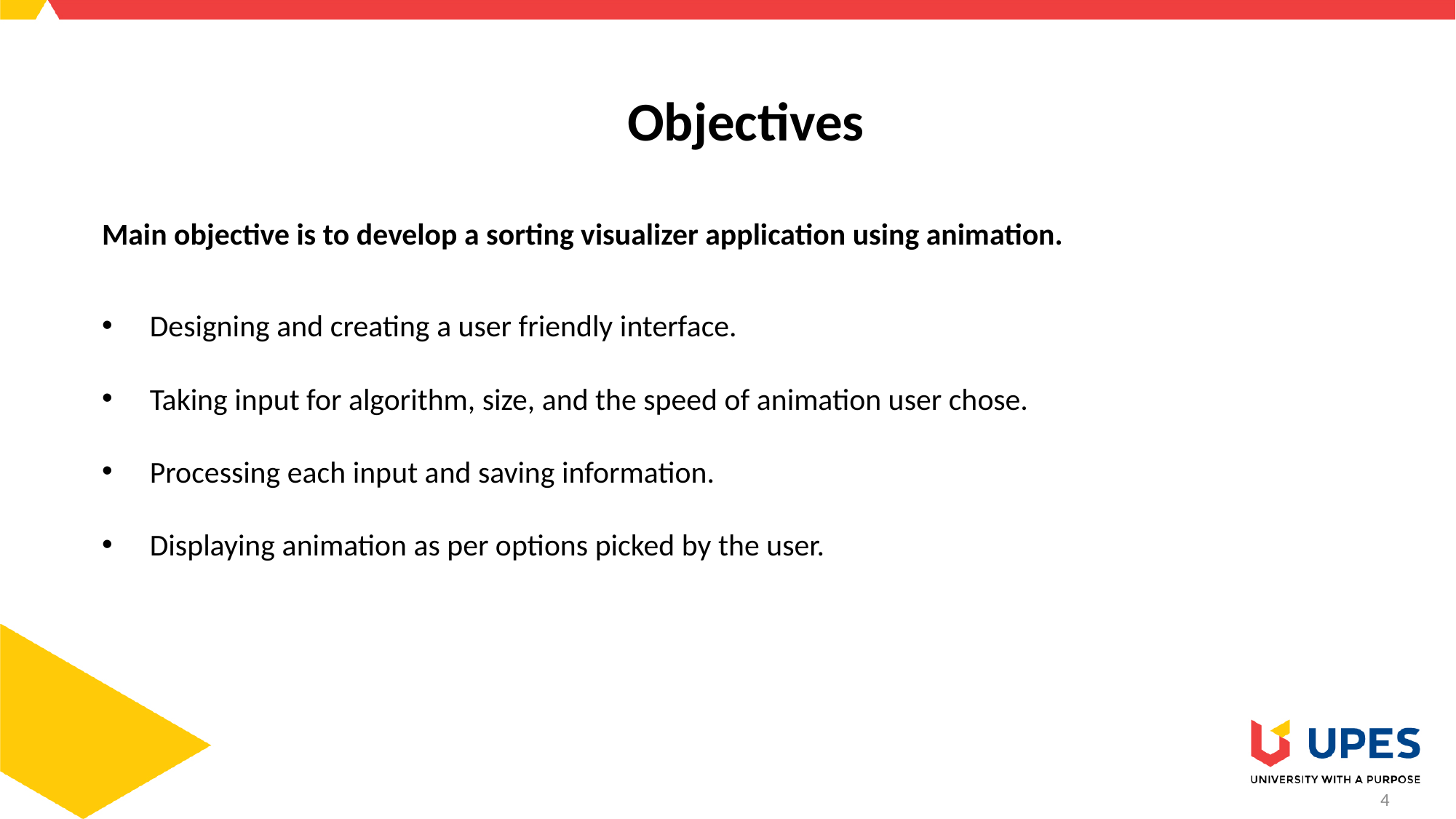

# Objectives
Main objective is to develop a sorting visualizer application using animation.

 Designing and creating a user friendly interface.

 Taking input for algorithm, size, and the speed of animation user chose.

 Processing each input and saving information.

 Displaying animation as per options picked by the user.